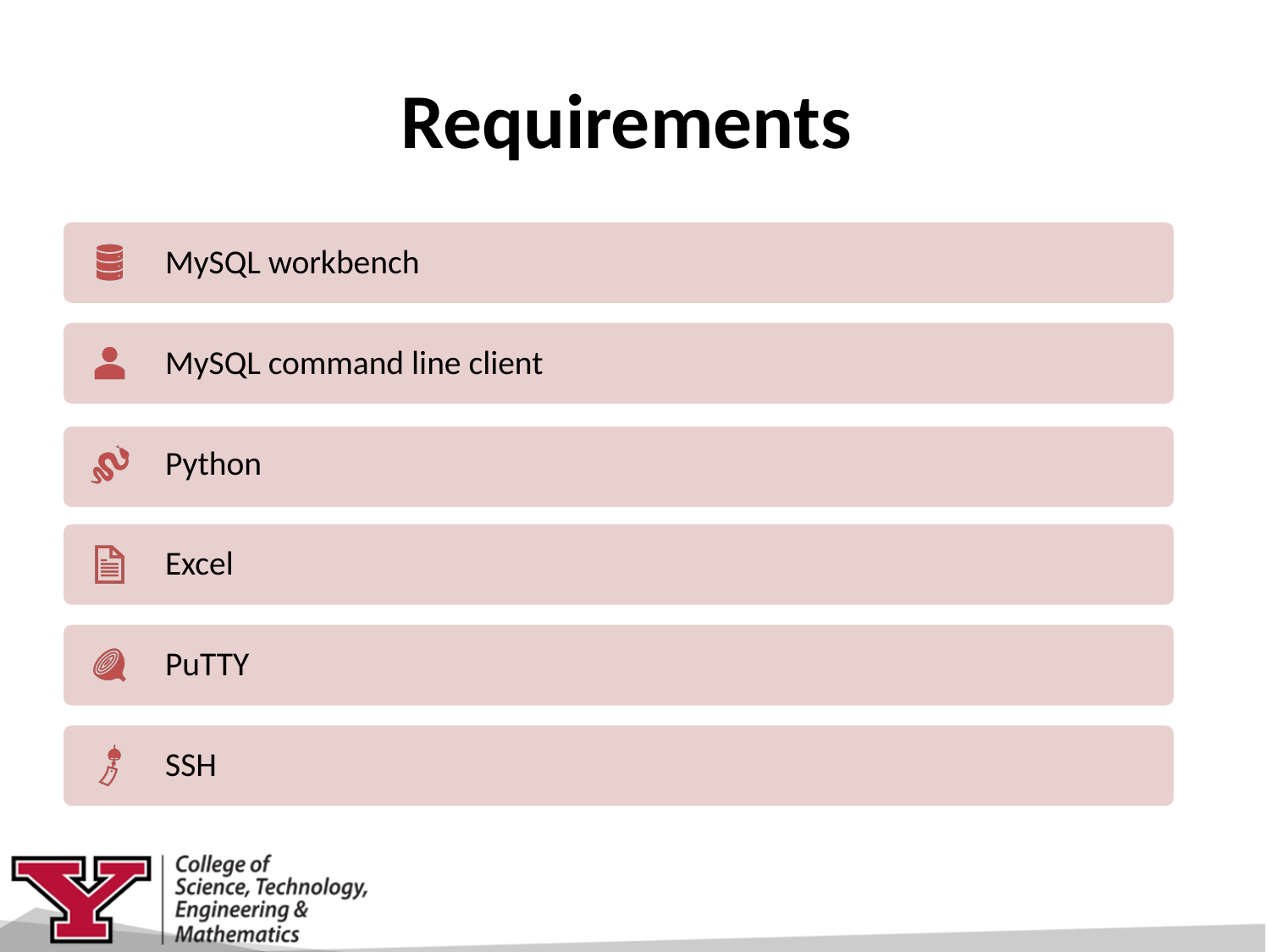

# Requirements
MySQL workbench
MySQL command line client
Python
Excel
PuTTY
SSH